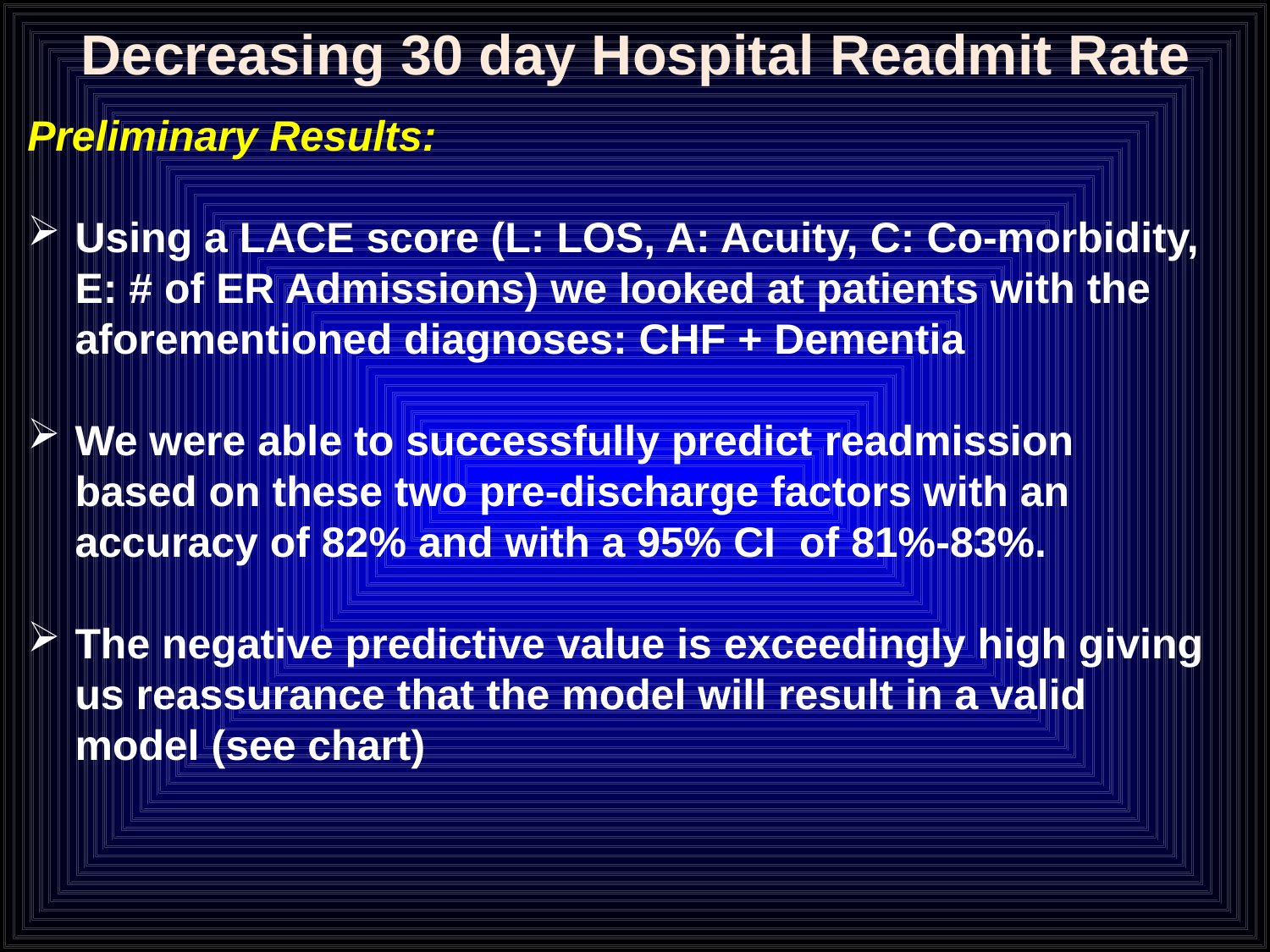

Decreasing 30 day Hospital Readmit Rate
Preliminary Results:

Using a LACE score (L: LOS, A: Acuity, C: Co-morbidity, E: # of ER Admissions) we looked at patients with the aforementioned diagnoses: CHF + Dementia

We were able to successfully predict readmission based on these two pre-discharge factors with an accuracy of 82% and with a 95% CI  of 81%-83%.

The negative predictive value is exceedingly high giving us reassurance that the model will result in a valid model (see chart)